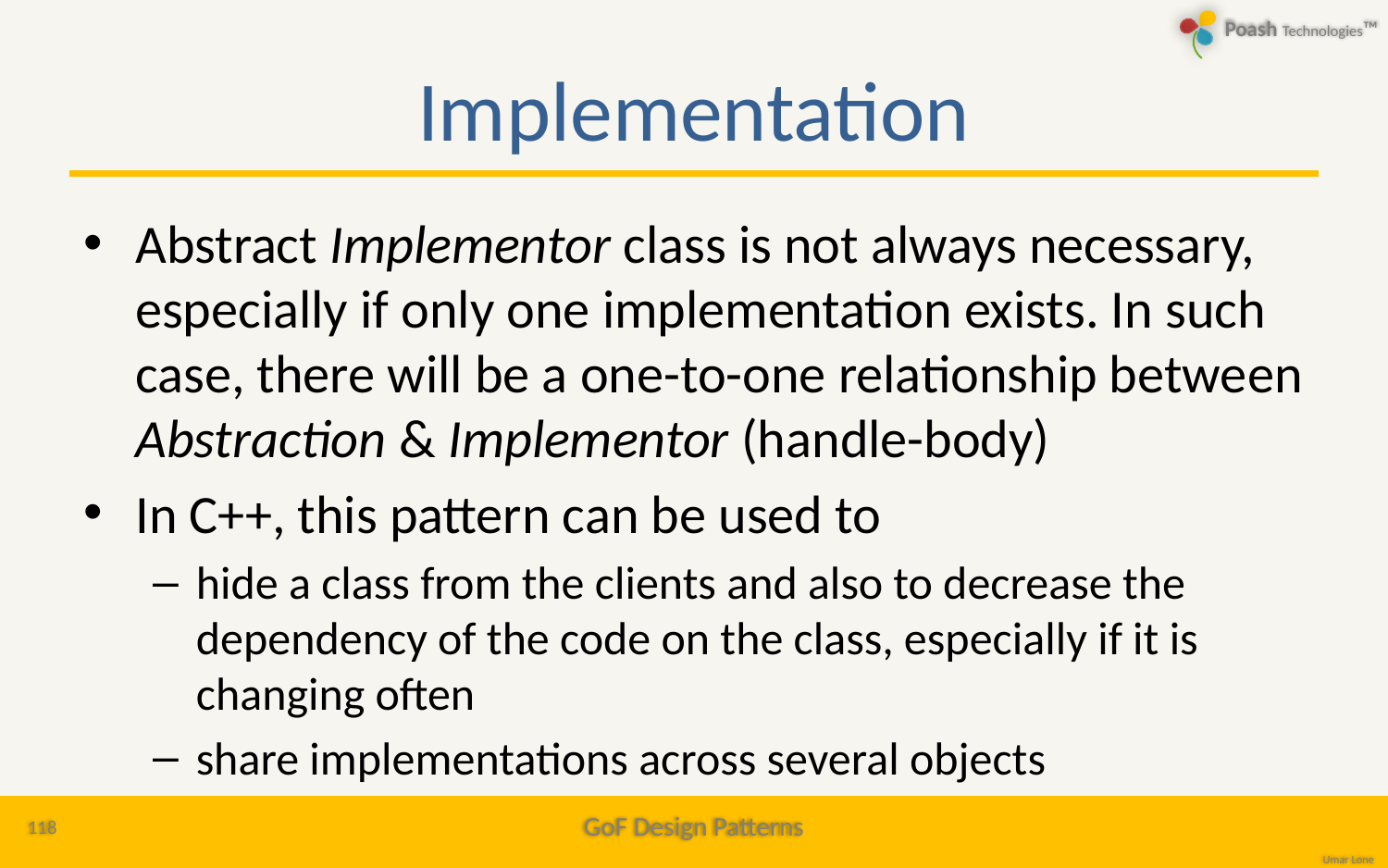

# Implementation
Abstract Implementor class is not always necessary, especially if only one implementation exists. In such case, there will be a one-to-one relationship between Abstraction & Implementor (handle-body)
In C++, this pattern can be used to
hide a class from the clients and also to decrease the dependency of the code on the class, especially if it is changing often
share implementations across several objects
118